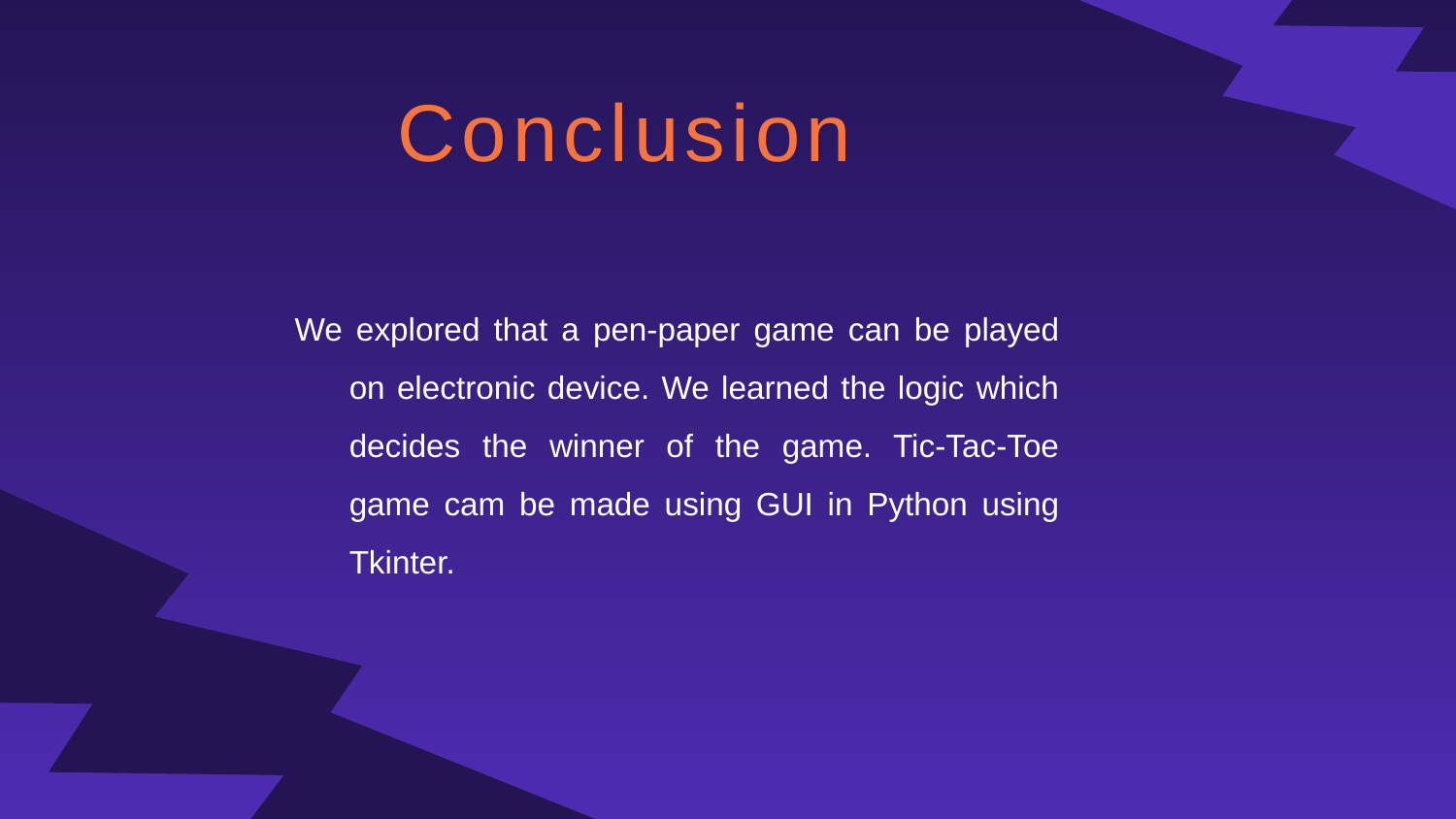

# Conclusion
We explored that a pen-paper game can be played on electronic device. We learned the logic which decides the winner of the game. Tic-Tac-Toe game cam be made using GUI in Python using Tkinter.